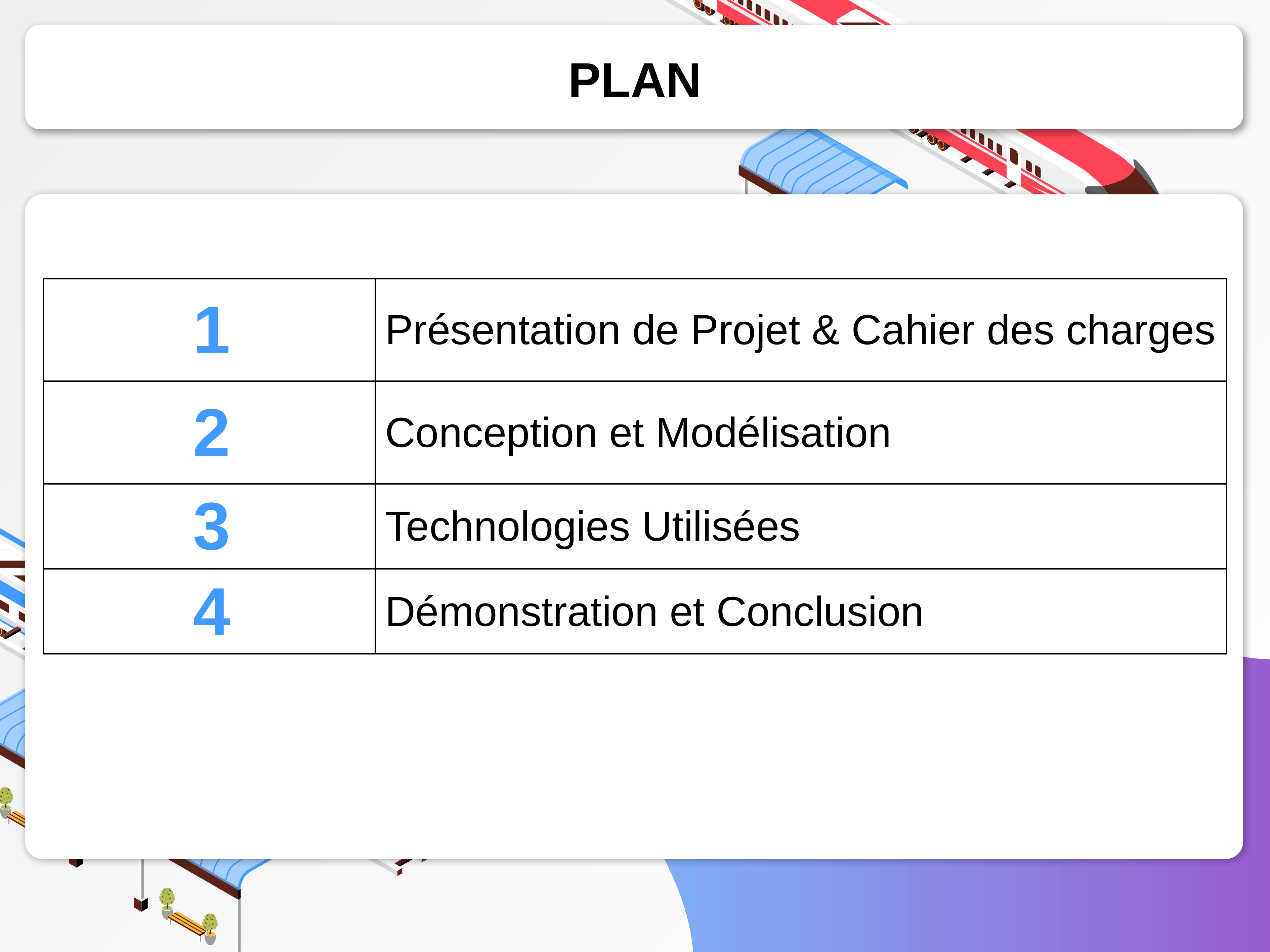

# PLAN
| 1 | Présentation de Projet & Cahier des charges |
| --- | --- |
| 2 | Conception et Modélisation |
| 3 | Technologies Utilisées |
| 4 | Démonstration et Conclusion |